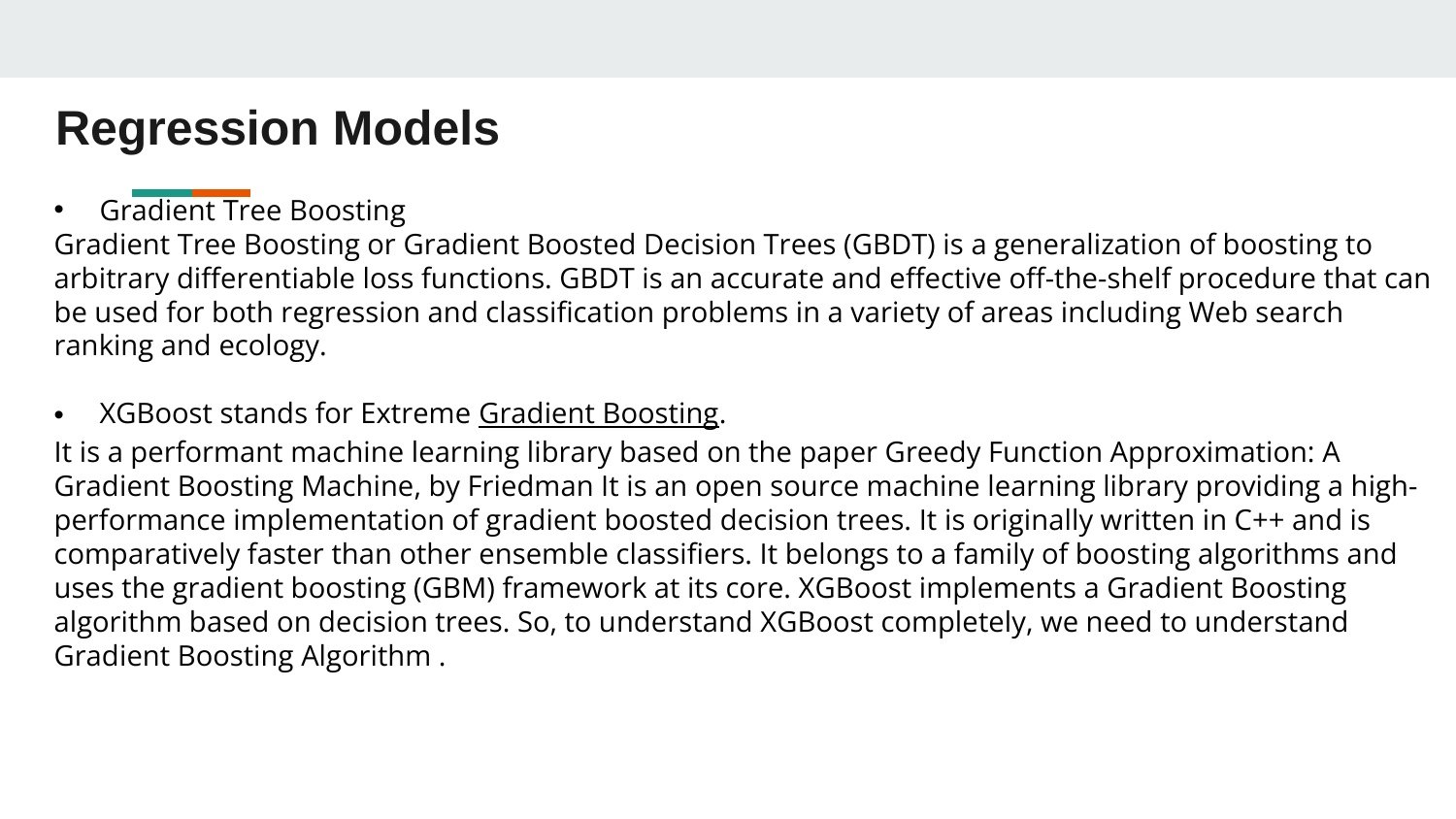

# Regression Models
Gradient Tree Boosting
Gradient Tree Boosting or Gradient Boosted Decision Trees (GBDT) is a generalization of boosting to arbitrary differentiable loss functions. GBDT is an accurate and effective off-the-shelf procedure that can be used for both regression and classification problems in a variety of areas including Web search ranking and ecology.

XGBoost stands for Extreme Gradient Boosting.
It is a performant machine learning library based on the paper Greedy Function Approximation: A Gradient Boosting Machine, by Friedman It is an open source machine learning library providing a high-performance implementation of gradient boosted decision trees. It is originally written in C++ and is comparatively faster than other ensemble classifiers. It belongs to a family of boosting algorithms and uses the gradient boosting (GBM) framework at its core. XGBoost implements a Gradient Boosting algorithm based on decision trees. So, to understand XGBoost completely, we need to understand Gradient Boosting Algorithm .